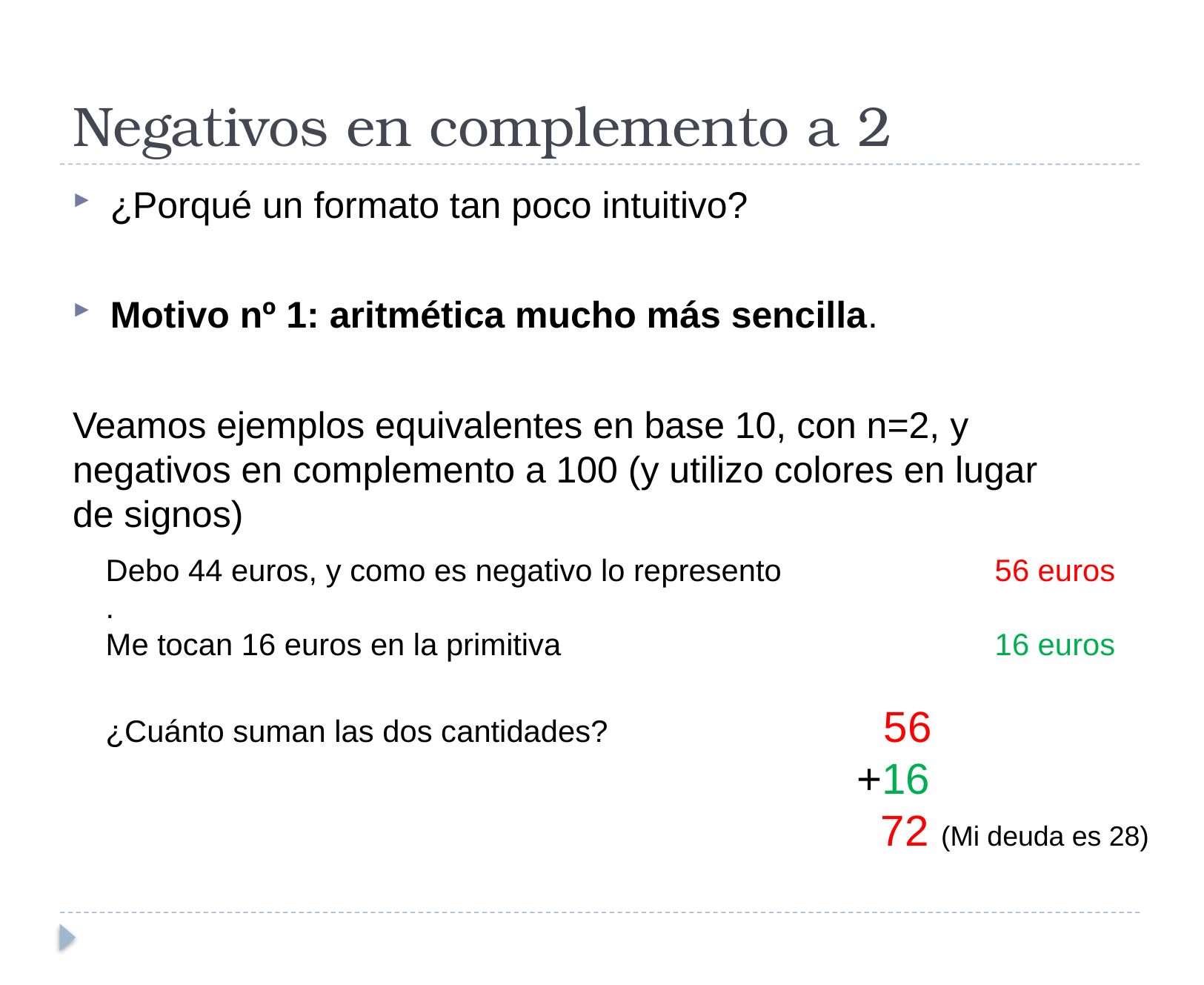

# Negativos en complemento a 2
¿Porqué un formato tan poco intuitivo?

Motivo nº 1: aritmética mucho más sencilla.

Veamos ejemplos equivalentes en base 10, con n=2, y negativos en complemento a 100 (y utilizo colores en lugar de signos)

Debo 44 euros, y como es negativo lo represento 		56 euros
.
Me tocan 16 euros en la primitiva				16 euros

¿Cuánto suman las dos cantidades?     			56
						       +16
						         72 (Mi deuda es 28)